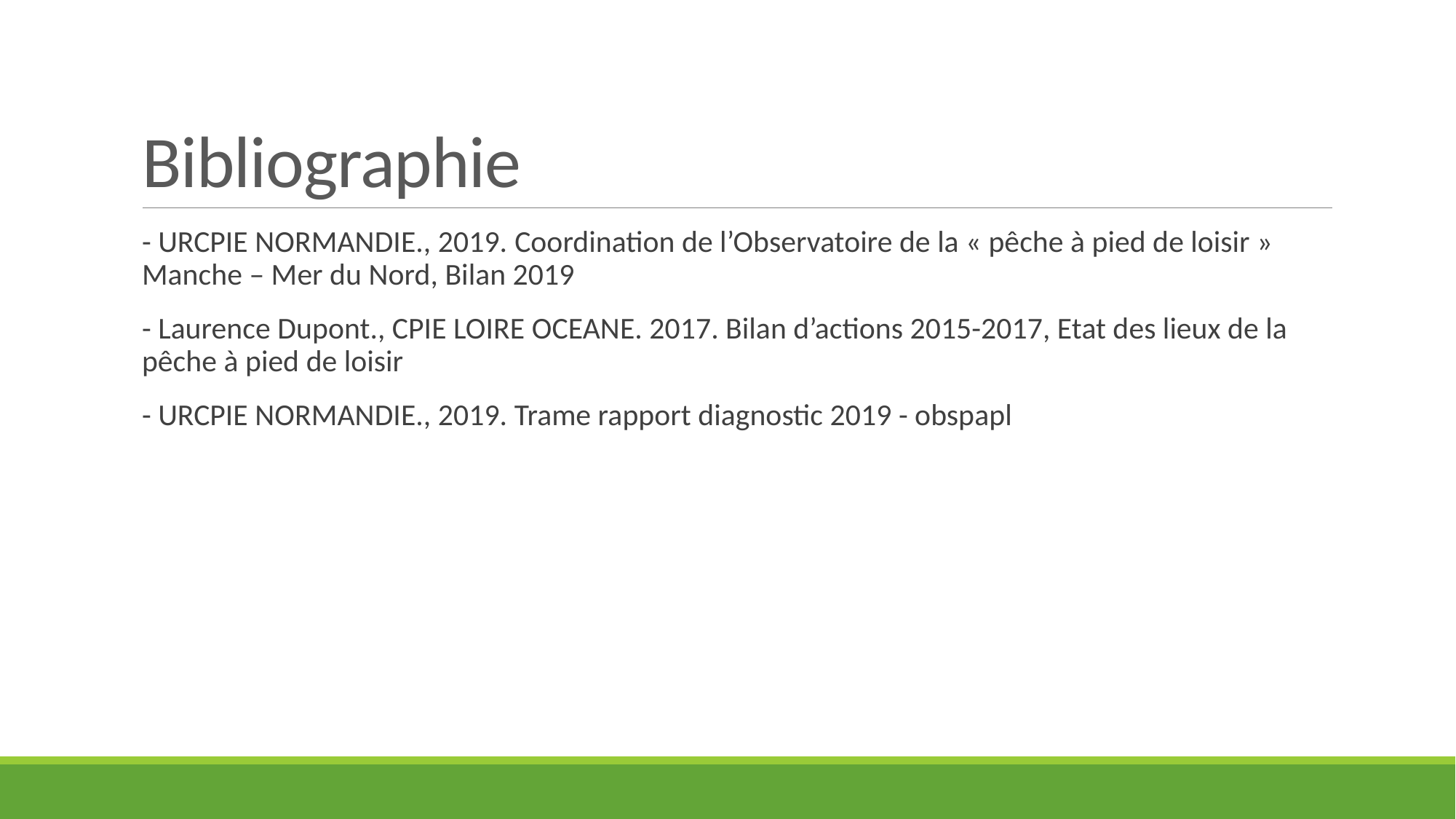

# Bibliographie
- URCPIE NORMANDIE., 2019. Coordination de l’Observatoire de la « pêche à pied de loisir » Manche – Mer du Nord, Bilan 2019
- Laurence Dupont., CPIE LOIRE OCEANE. 2017. Bilan d’actions 2015-2017, Etat des lieux de la pêche à pied de loisir
- URCPIE NORMANDIE., 2019. Trame rapport diagnostic 2019 - obspapl